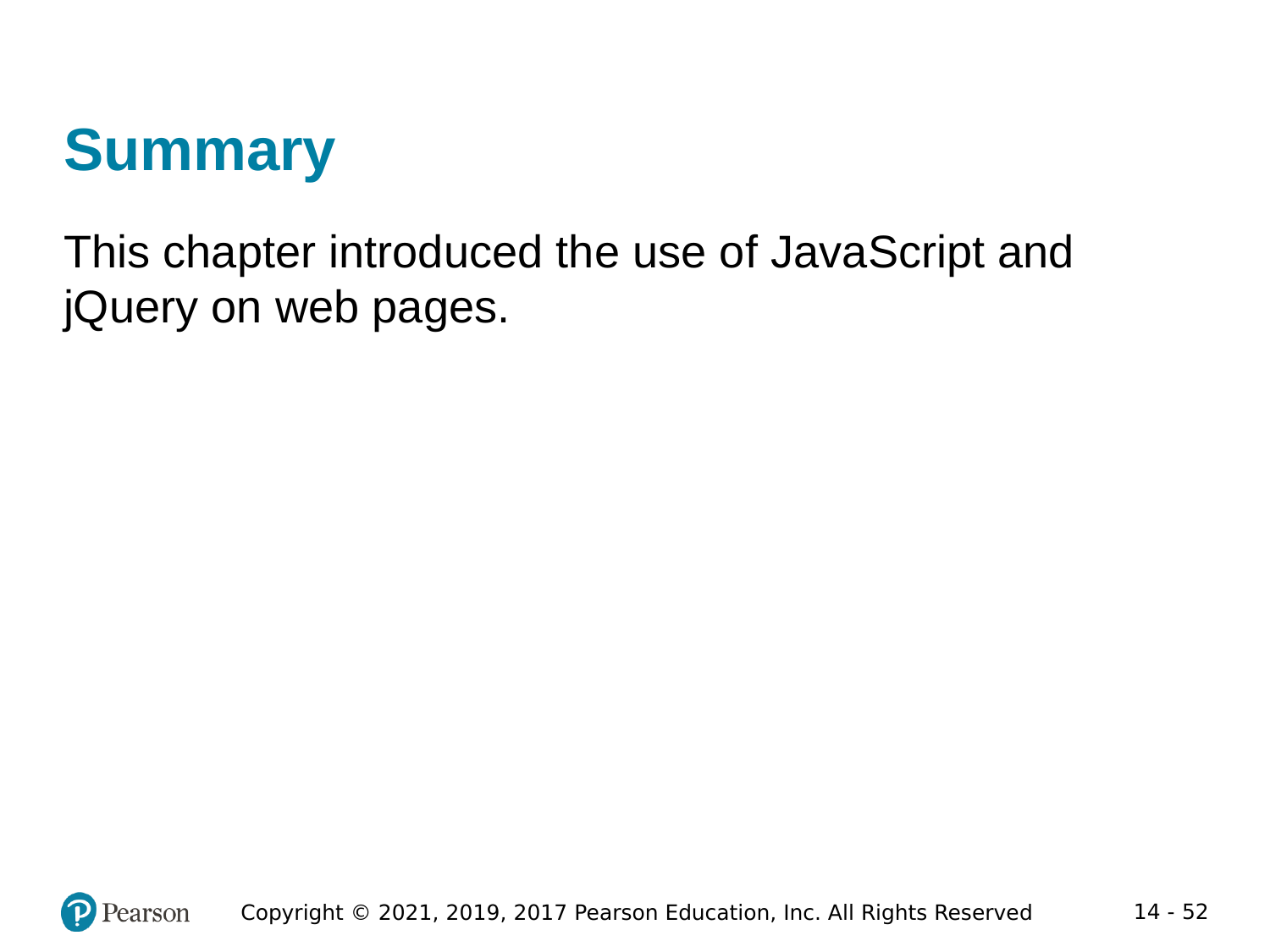

# Summary
This chapter introduced the use of JavaScript and jQuery on web pages.